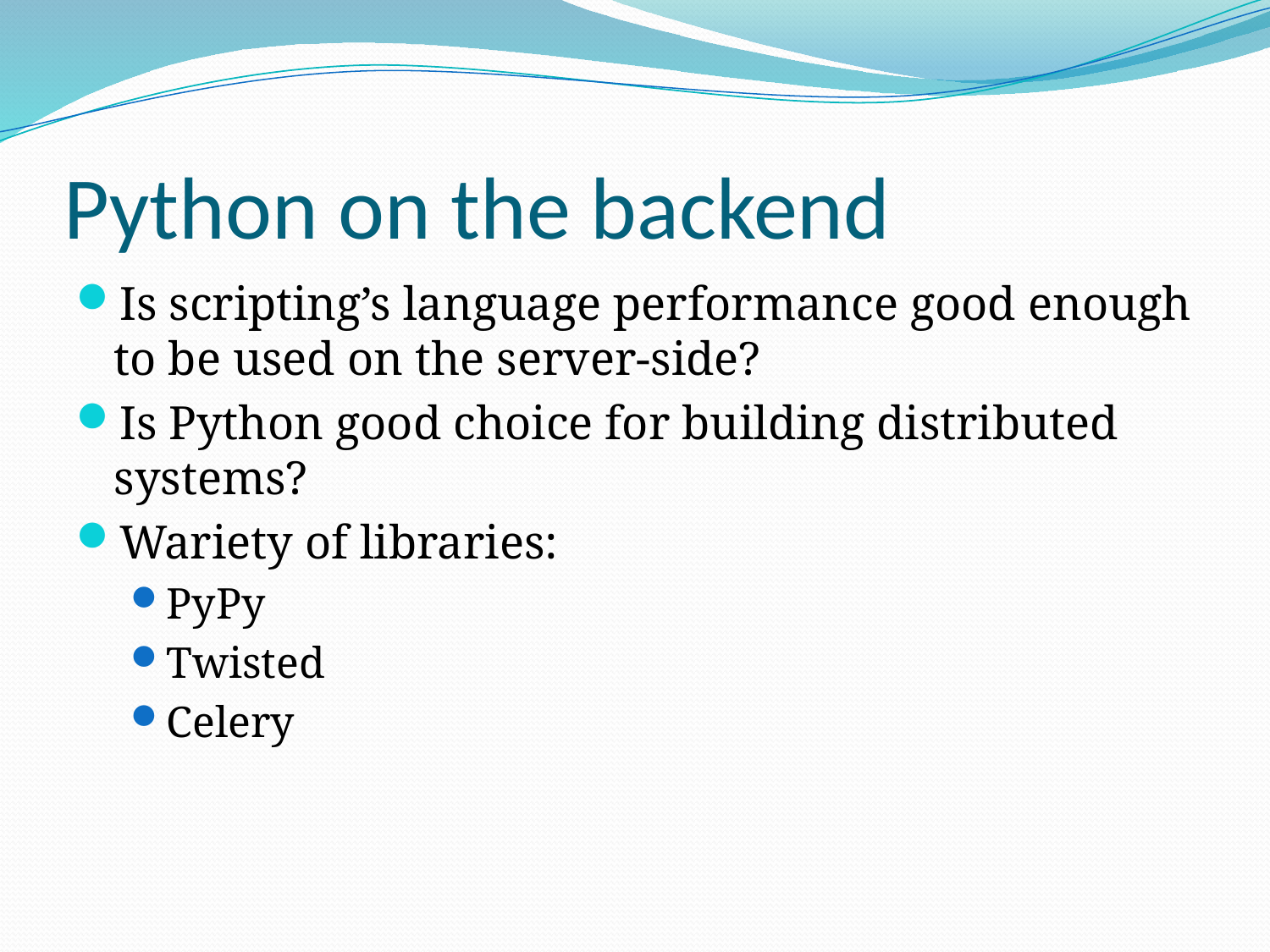

# Python on the backend
Is scripting’s language performance good enough to be used on the server-side?
Is Python good choice for building distributed systems?
Wariety of libraries:
PyPy
Twisted
Celery